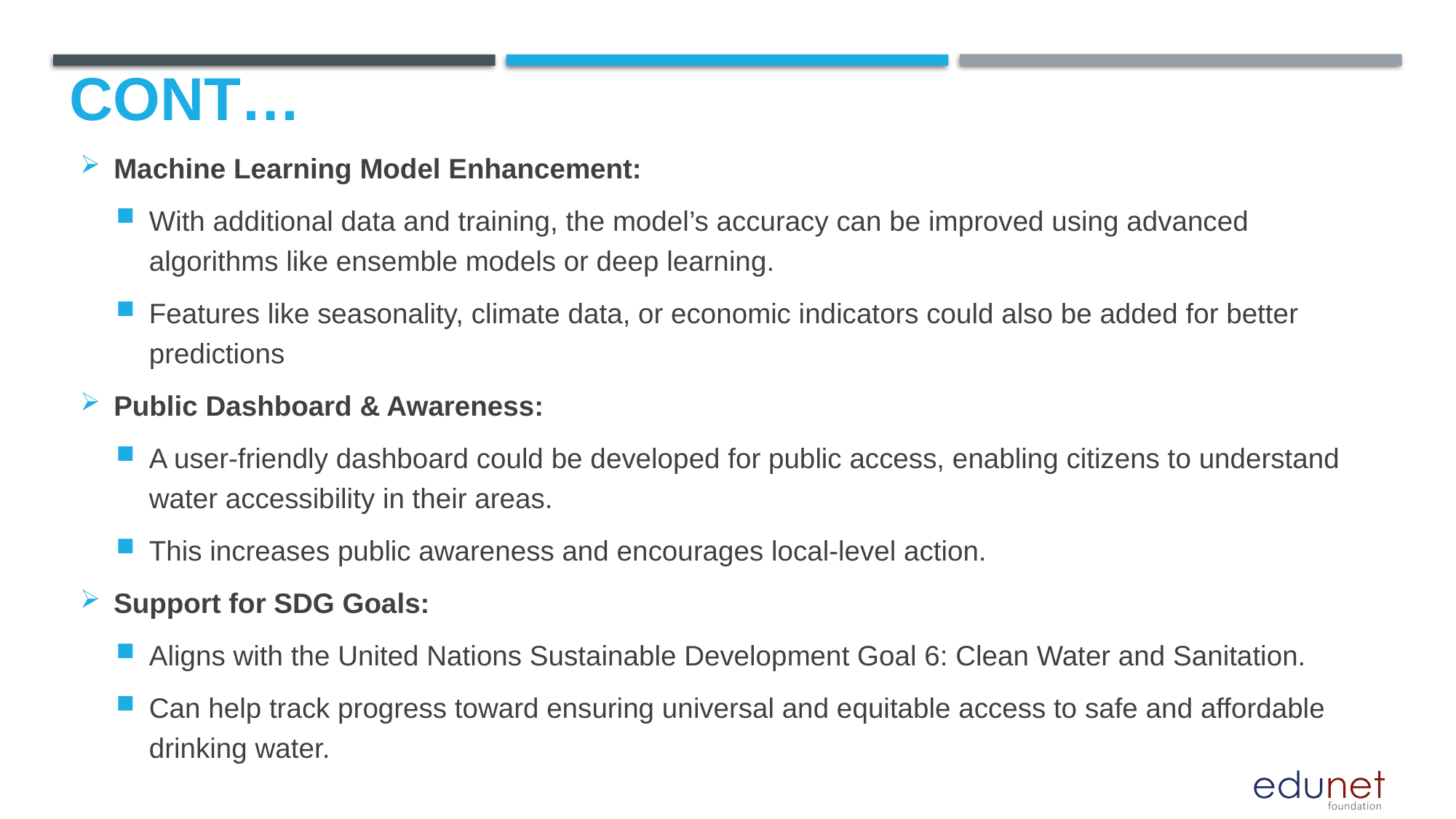

# Cont…
Machine Learning Model Enhancement:
With additional data and training, the model’s accuracy can be improved using advanced algorithms like ensemble models or deep learning.
Features like seasonality, climate data, or economic indicators could also be added for better predictions
Public Dashboard & Awareness:
A user-friendly dashboard could be developed for public access, enabling citizens to understand water accessibility in their areas.
This increases public awareness and encourages local-level action.
Support for SDG Goals:
Aligns with the United Nations Sustainable Development Goal 6: Clean Water and Sanitation.
Can help track progress toward ensuring universal and equitable access to safe and affordable drinking water.